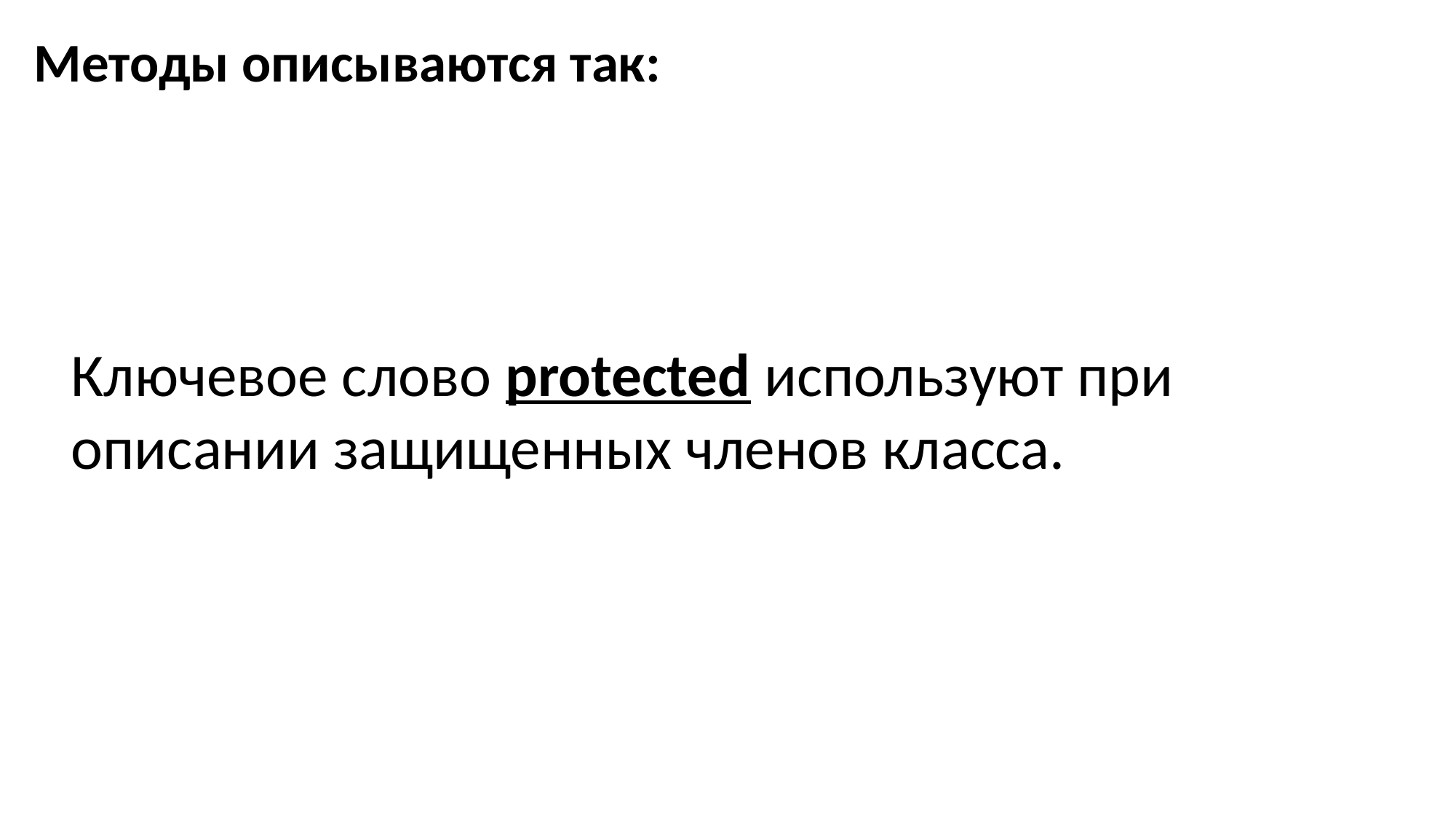

Методы описываются так:
Ключевое слово protected используют при описании защищенных членов класса.